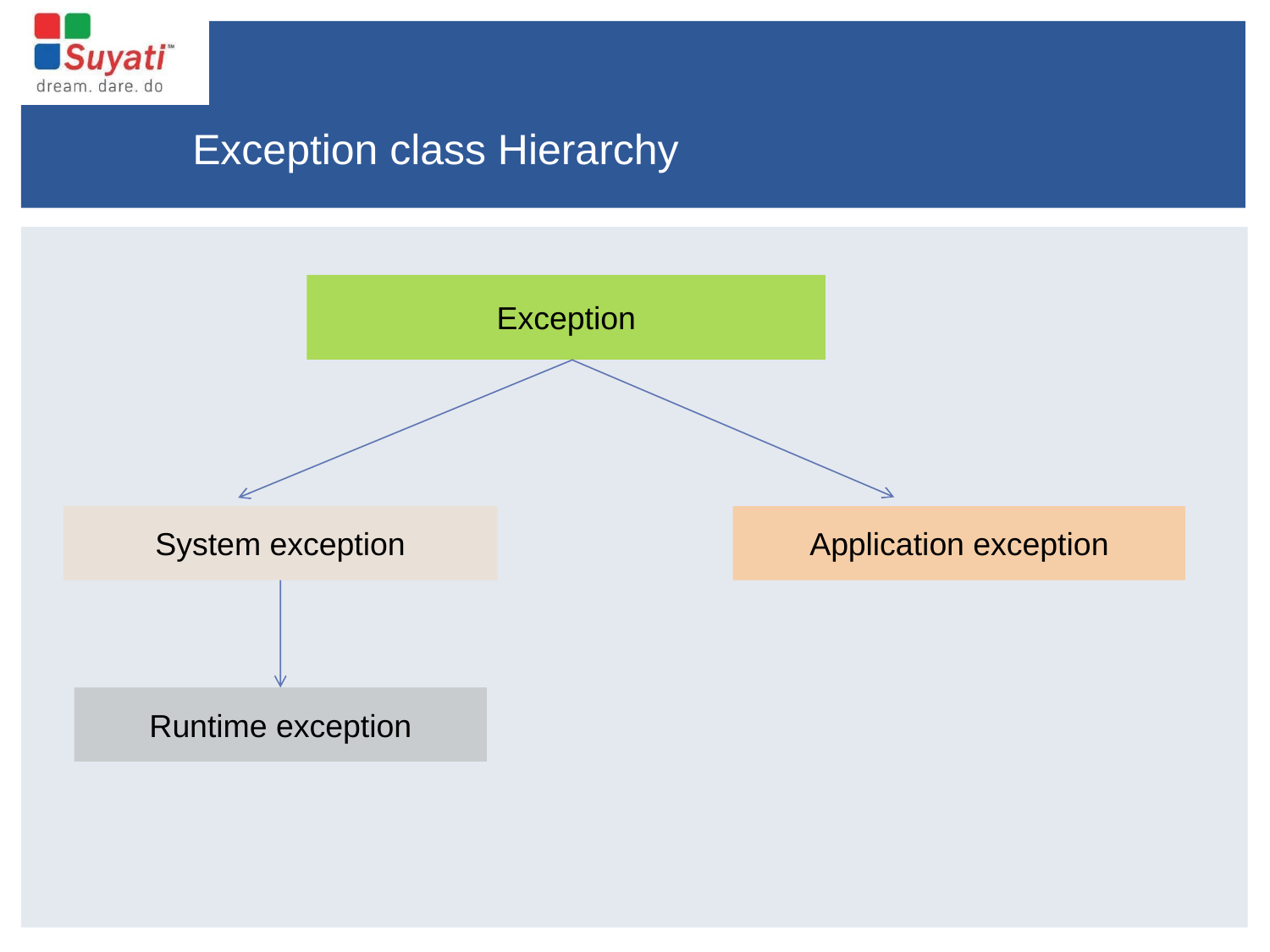

Exception class Hierarchy
               Exception Class Hierarchy
Exception
System exception
Application exception
Runtime exception